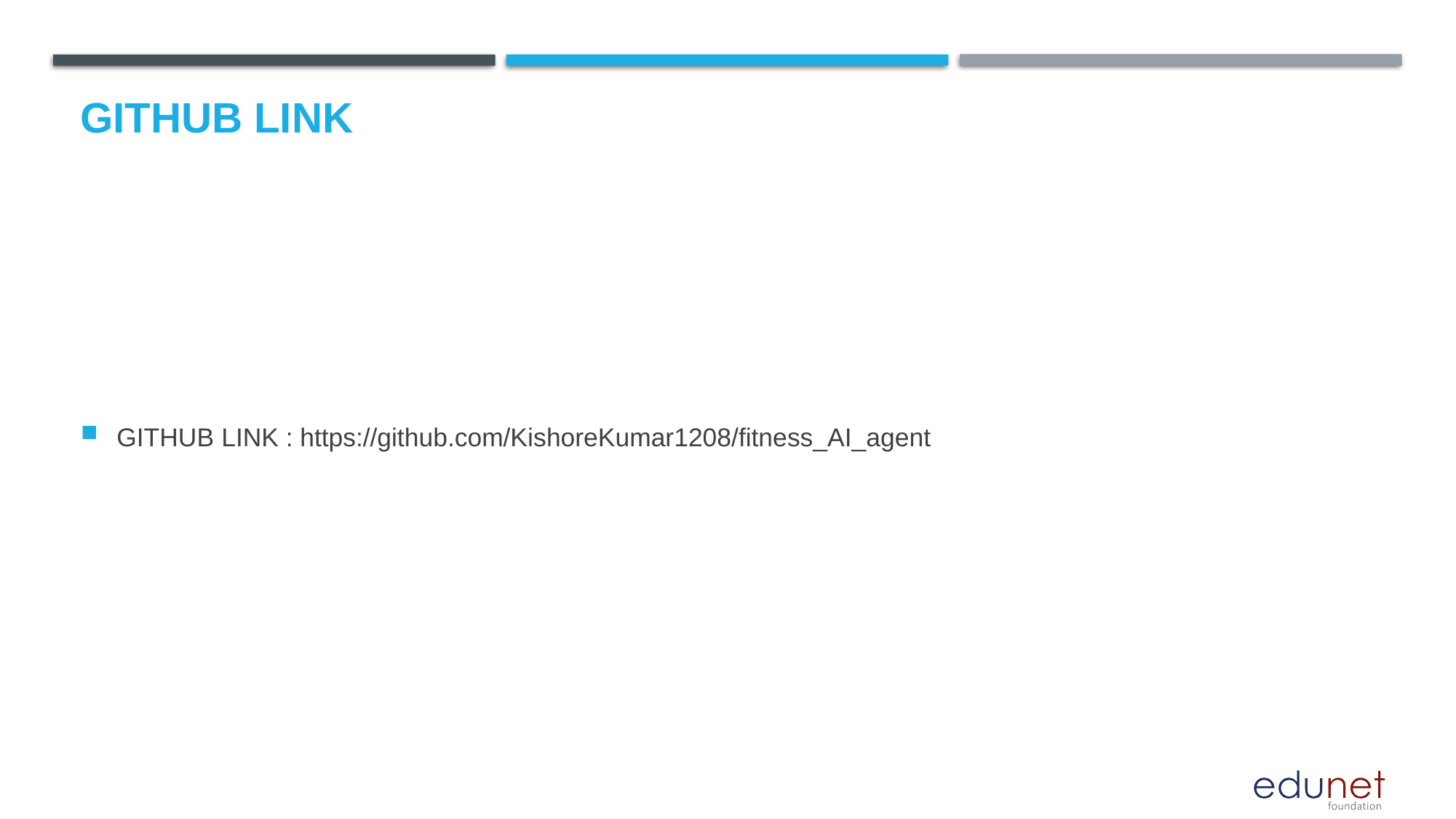

# GitHub Link
GITHUB LINK : https://github.com/KishoreKumar1208/fitness_AI_agent